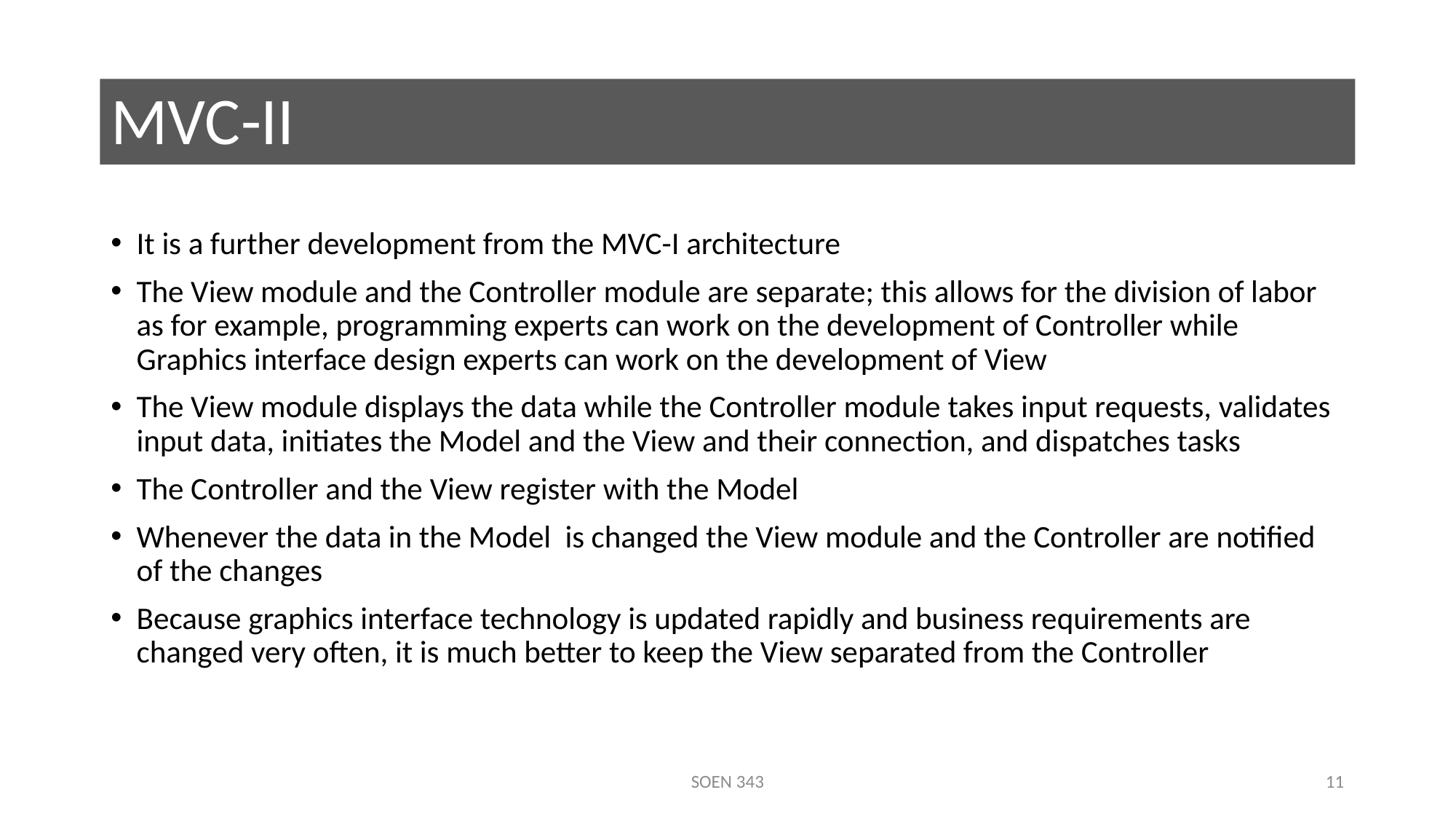

# MVC-II
It is a further development from the MVC-I architecture
The View module and the Controller module are separate; this allows for the division of labor as for example, programming experts can work on the development of Controller while Graphics interface design experts can work on the development of View
The View module displays the data while the Controller module takes input requests, validates input data, initiates the Model and the View and their connection, and dispatches tasks
The Controller and the View register with the Model
Whenever the data in the Model  is changed the View module and the Controller are notified of the changes
Because graphics interface technology is updated rapidly and business requirements are changed very often, it is much better to keep the View separated from the Controller

SOEN 343
11